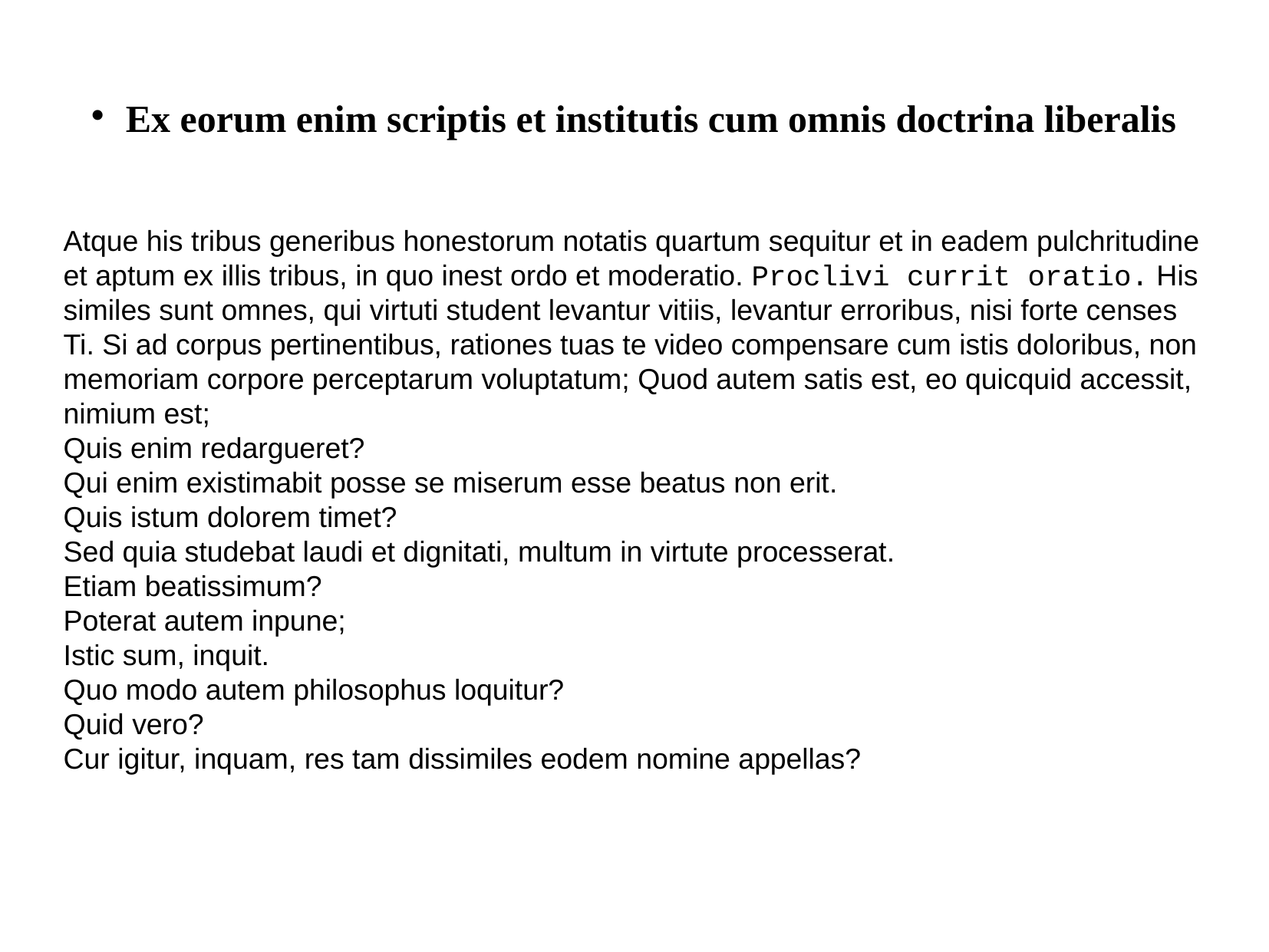

Ex eorum enim scriptis et institutis cum omnis doctrina liberalis
Atque his tribus generibus honestorum notatis quartum sequitur et in eadem pulchritudine et aptum ex illis tribus, in quo inest ordo et moderatio. Proclivi currit oratio. His similes sunt omnes, qui virtuti student levantur vitiis, levantur erroribus, nisi forte censes Ti. Si ad corpus pertinentibus, rationes tuas te video compensare cum istis doloribus, non memoriam corpore perceptarum voluptatum; Quod autem satis est, eo quicquid accessit, nimium est;
Quis enim redargueret?
Qui enim existimabit posse se miserum esse beatus non erit.
Quis istum dolorem timet?
Sed quia studebat laudi et dignitati, multum in virtute processerat.
Etiam beatissimum?
Poterat autem inpune;
Istic sum, inquit.
Quo modo autem philosophus loquitur?
Quid vero?
Cur igitur, inquam, res tam dissimiles eodem nomine appellas?